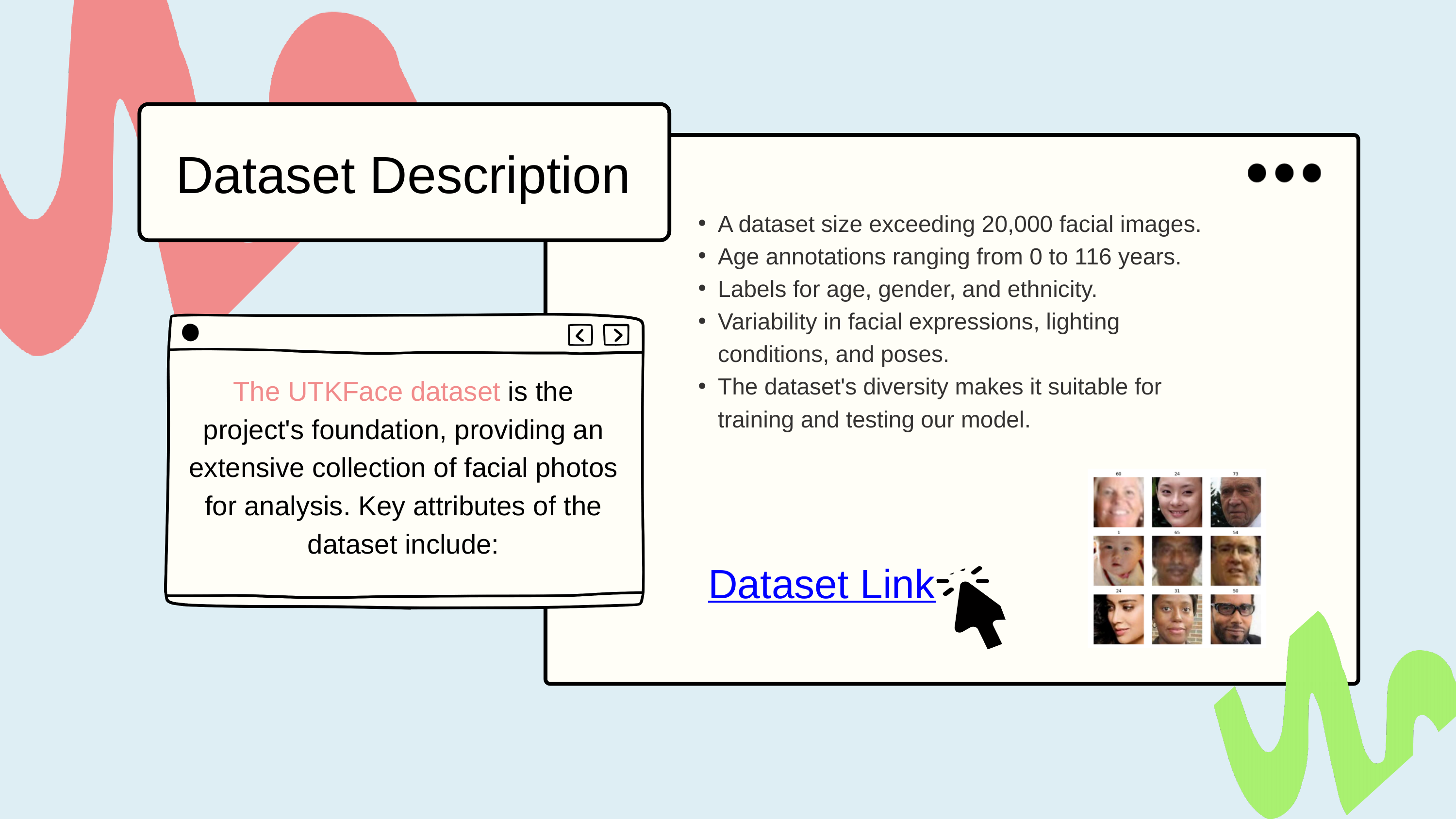

Dataset Description

A dataset size exceeding 20,000 facial images.
Age annotations ranging from 0 to 116 years.
Labels for age, gender, and ethnicity.
Variability in facial expressions, lighting conditions, and poses.
The dataset's diversity makes it suitable for training and testing our model.

The UTKFace dataset is the project's foundation, providing an extensive collection of facial photos for analysis. Key attributes of the dataset include:

Dataset Link